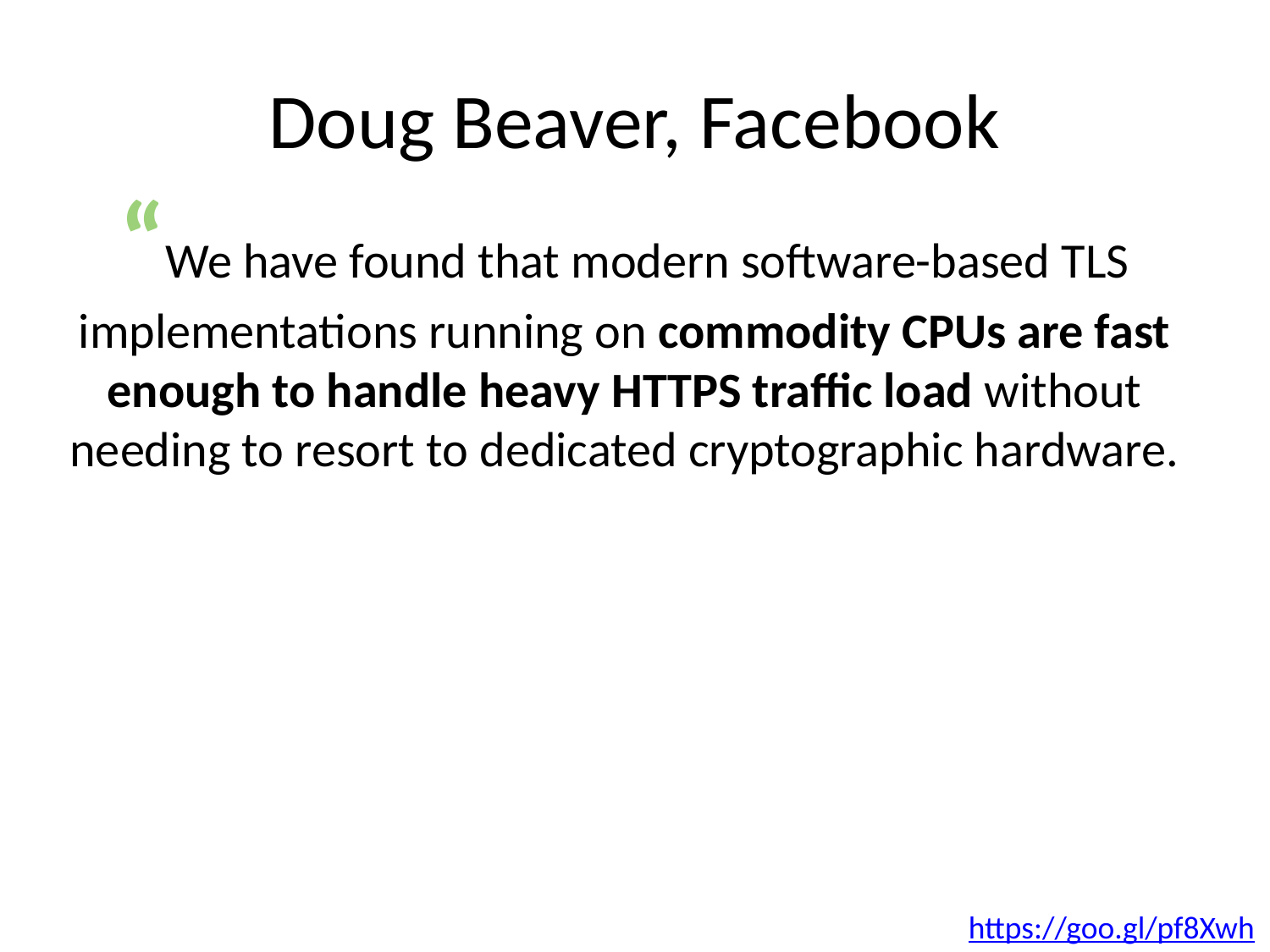

# Doug Beaver, Facebook
“We have found that modern software-based TLS implementations running on commodity CPUs are fast enough to handle heavy HTTPS traffic load without needing to resort to dedicated cryptographic hardware.

https://goo.gl/pf8Xwh